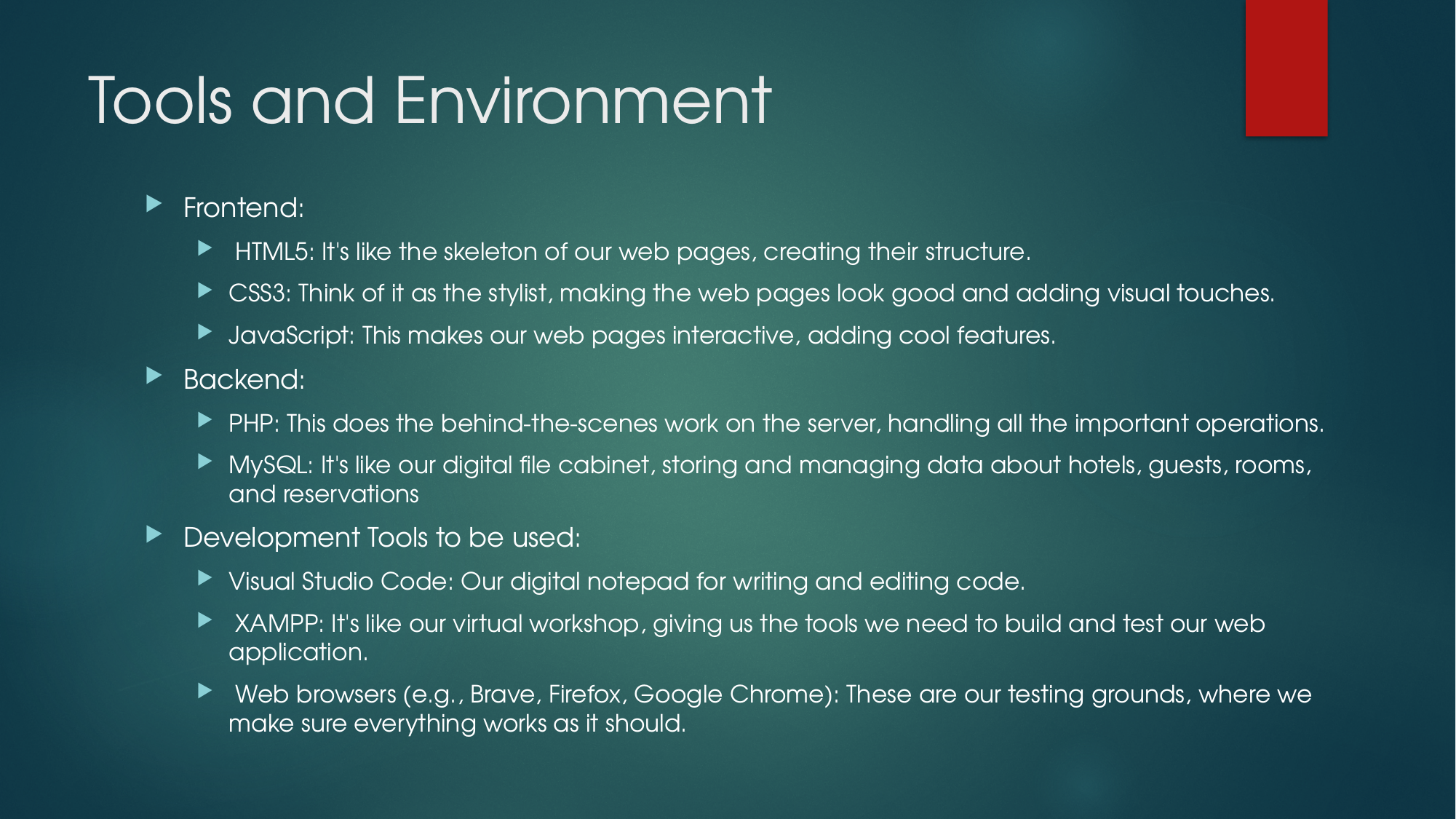

# Tools and Environment
Frontend:
 HTML5: It's like the skeleton of our web pages, creating their structure.
CSS3: Think of it as the stylist, making the web pages look good and adding visual touches.
JavaScript: This makes our web pages interactive, adding cool features.
Backend:
PHP: This does the behind-the-scenes work on the server, handling all the important operations.
MySQL: It's like our digital file cabinet, storing and managing data about hotels, guests, rooms, and reservations
Development Tools to be used:
Visual Studio Code: Our digital notepad for writing and editing code.
 XAMPP: It's like our virtual workshop, giving us the tools we need to build and test our web application.
 Web browsers (e.g., Brave, Firefox, Google Chrome): These are our testing grounds, where we make sure everything works as it should.